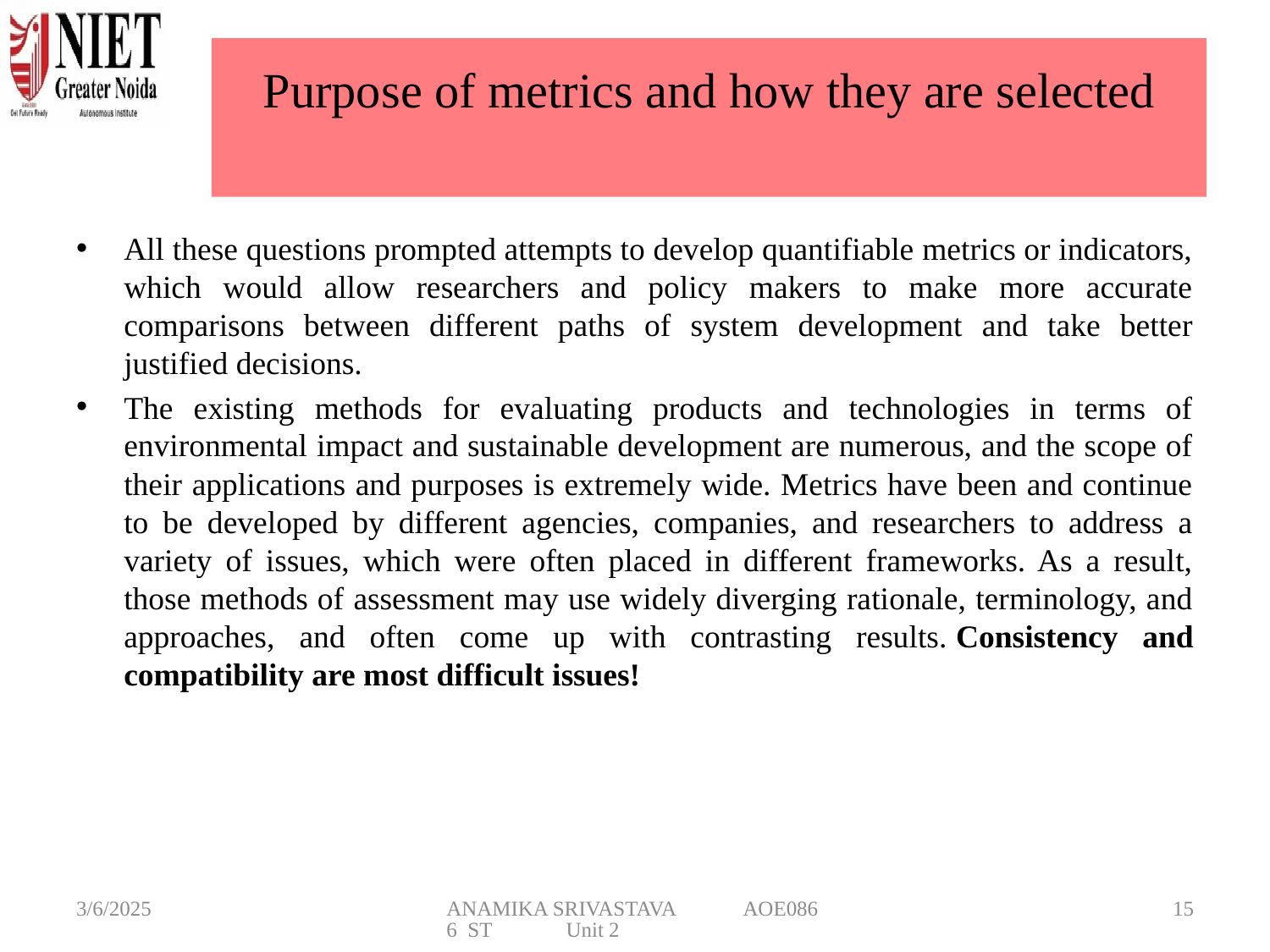

# Purpose of metrics and how they are selected
All these questions prompted attempts to develop quantifiable metrics or indicators, which would allow researchers and policy makers to make more accurate comparisons between different paths of system development and take better justified decisions.
The existing methods for evaluating products and technologies in terms of environmental impact and sustainable development are numerous, and the scope of their applications and purposes is extremely wide. Metrics have been and continue to be developed by different agencies, companies, and researchers to address a variety of issues, which were often placed in different frameworks. As a result, those methods of assessment may use widely diverging rationale, terminology, and approaches, and often come up with contrasting results. Consistency and compatibility are most difficult issues!

3/6/2025
ANAMIKA SRIVASTAVA             AOE0866  ST              Unit 2
15